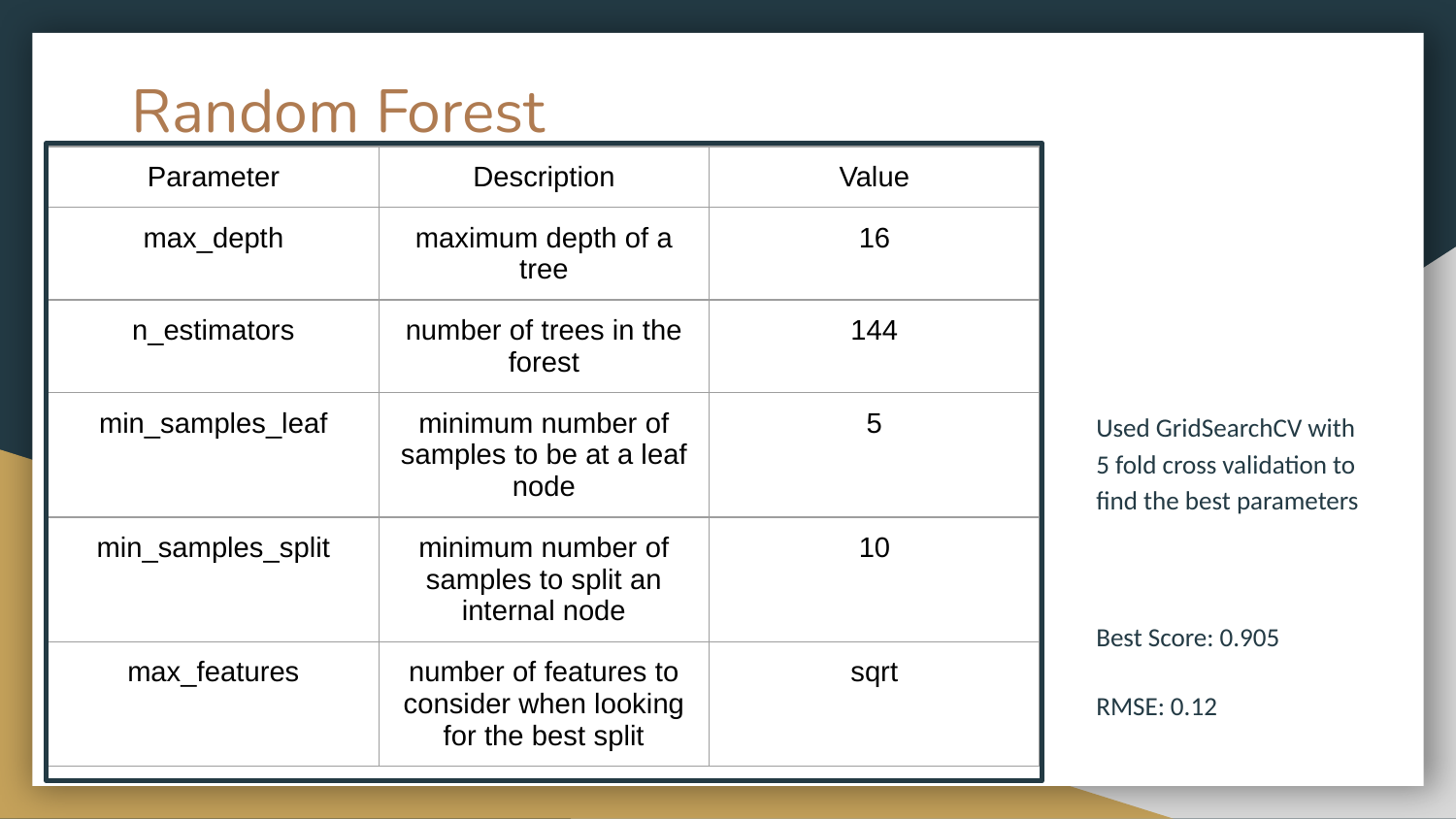

# Random Forest

| Parameter | Description | Value |
| --- | --- | --- |
| max\_depth | maximum depth of a tree | 16 |
| n\_estimators | number of trees in the forest | 144 |
| min\_samples\_leaf | minimum number of samples to be at a leaf node | 5 |
| min\_samples\_split | minimum number of samples to split an internal node | 10 |
| max\_features | number of features to consider when looking for the best split | sqrt |
Used GridSearchCV with 5 fold cross validation to find the best parameters

Best Score: 0.905
RMSE: 0.12